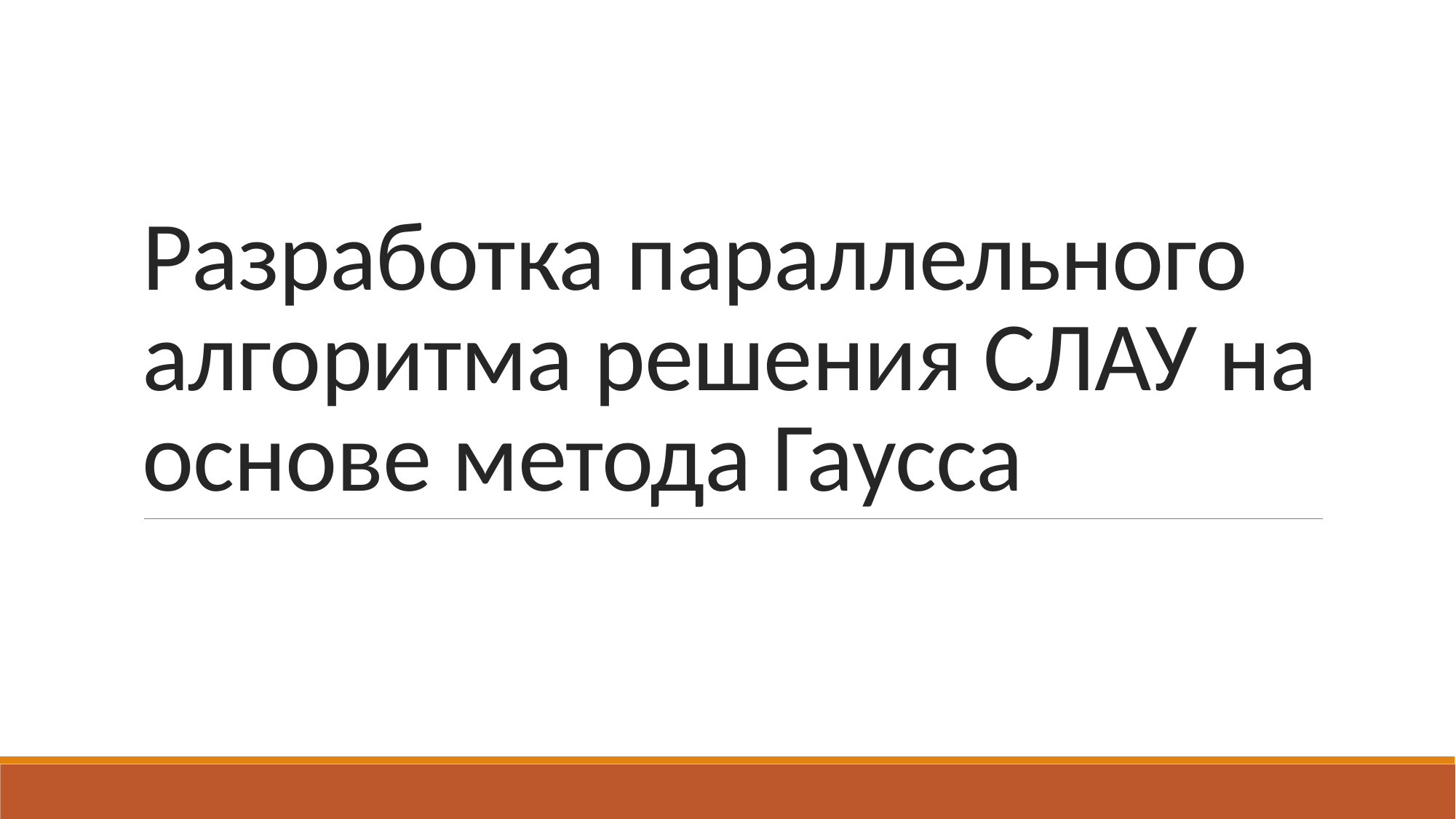

# Разработка параллельного алгоритма решения СЛАУ на основе метода Гаусса